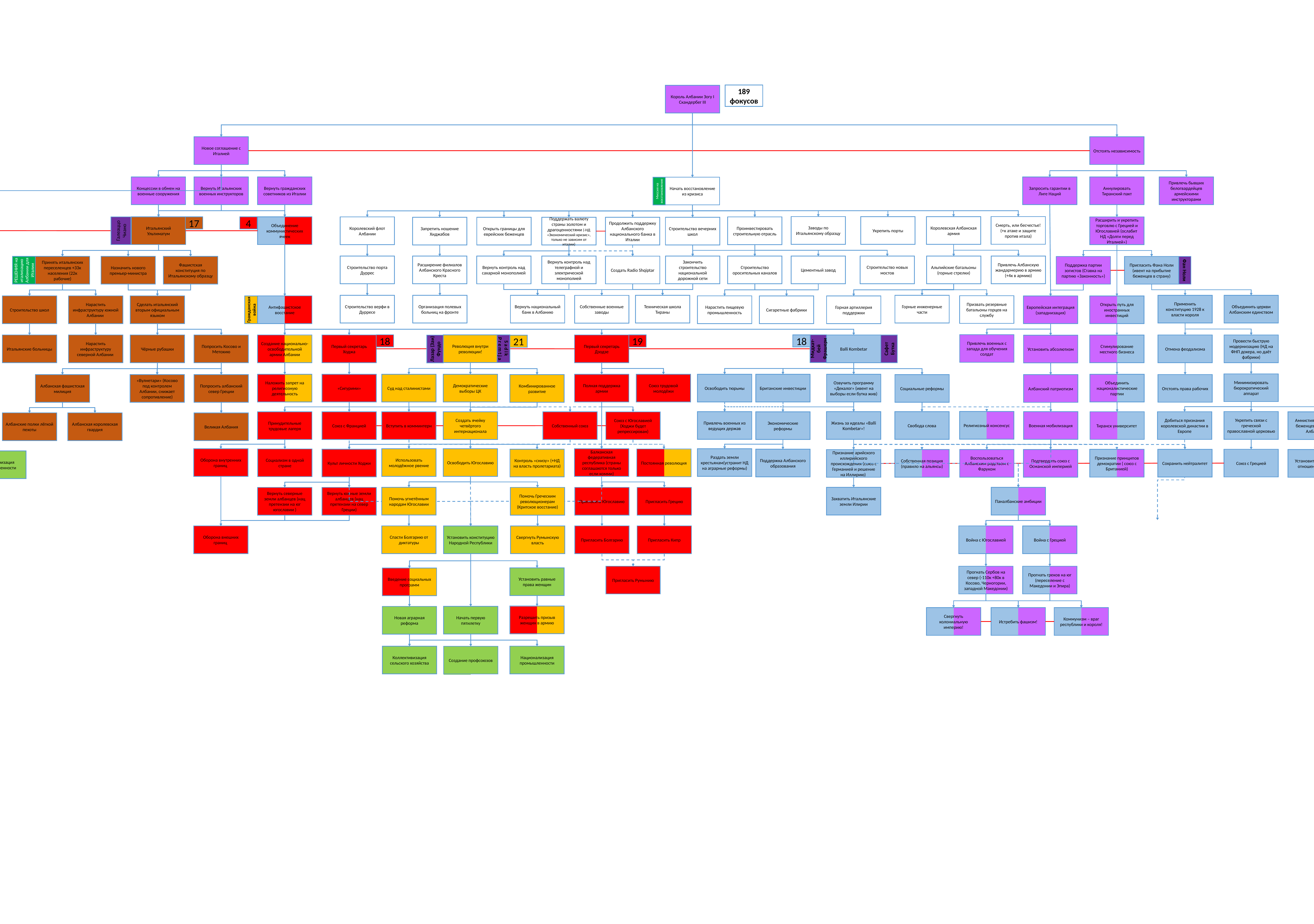

189 фокусов
Король Албании Зогу I Скандербег III
Новое соглашение с Италией
Отстоять независимость
Запросить гарантии в Лиге Наций
Концессии в обмен на военные сооружения
Вернуть гражданских советников из Италии
Вернуть Итальянских военных инструкторов
Аннулировать Тиранский пакт
Привлечь бывших белогвардейцев армейскими инструкторами
Начать восстановление из кризиса
Миссия на восстановление
Смерть, или бесчестье! (+к атаке и защите против итала)
Заводы по Итальянскому образцу
Укрепить порты
Королевская Албанская армия
Дельвинское восстание

4
Объединение коммунистических ячеек
Итальянский Ультиматум
17

Расширить и укрепить торговлю с Грецией и Югославией (ослабит  НД «Долги перед Италией»)
Королевский флот Албании
Проинвестировать строительную отрасль
Запретить ношение Хиджабов
Поддержать валюту страны золотом и драгоценностями (-НД «Экономический кризис», только не зависим от италии)
Продолжить поддержку Албанского национального банка в Италии
Строительство вечерних школ
Открыть границы для еврейских беженцев
Галеаццо Чиано
Строительство новых мостов
Закончить строительство национальной дорожной сети
Привлечь Албанскую жандармерию в армию (+4к в армию)
Строительство порта Дуррес
Альпийские батальоны (горные стрелки)
Расширение филиалов Албанского Красного Креста
Вернуть контроль над телеграфной и электрической монополией
Строительство оросительных каналов
Цементный завод
Вернуть контроль над сахарной монополией
Создать Radio Shqiptar
Фашистская конституция по Итальянскому образцу
Назначить нового премьер-министра
Принять итальянских переселенцев +33к населения (22к рабочие)
Пригласить Фана Ноли (ивент на прибытие беженцев в страну)
Поддержка партии зогистов (Ставка на партию «Законность»)
Верховенство канунов
Поддержка суннизма
Просвещённая диктатура
Поддержать орден Бекташи
РЕШЕНИЯ на итализацию  Албании для Италии
Фан Ноли
Поддержать систему байраков
Объединить албанцев общей идеей
Техническая школа Тираны
Применить конституцию 1928 к власти короля
Строительство верфи в Дурресе
Вернуть национальный банк в Албанию
Горные инженерные части
Организация полевых больниц на фронте
Объединить церкви Албанским единством
Собственные военные заводы
Секуляризация
Создание национального собрания

Призвать резервные батальоны горцев на службу

Строительство школ
Нарастить инфраструктуру южной Албании
Сделать итальянский вторым официальным языком
Антифашистское восстание
Нарастить пищевую промышленность

Открыть путь для иностранных инвестиций
Сделать ношение хиджабов обязательным
Европейская интеграция (западнизация)
Сигаретные фабрики
Горная артиллерия поддержки
Разрыв договорённостей с Италией
Заручиться поддержкой  духовных лидеров
Гражданская война
Вернуть нерегулярные племенные отряды
Беса (+% защиты на нац территориях и призыв, так же возможно война с турками)
Вадат аль-Вуджуд
Возобновить претензии на Албанский вилайет
Создание нового общества
Привлечь военных с запада для обучения солдат
Ввести баддал-аскари
18
19
18
Революция внутри революции!
Направить нацию на путь прогресса

Отмена феодализма
Провести быструю модернизацию (НД на ФНП дохера, но даёт фабрики)
Создание национально-освободительной армии Албании
Чёрные рубашки
Итальянские больницы
Нарастить инфраструктуру северной Албании
Попросить Косово и Метохию
Первый секретарь Ходжа
Первый секретарь Дзодзе
Balli Kombetar

Стимулирование местного бизнеса
21
Установить абсолютизм

Мидхат-бей Фрашери
Сафет Бутка
Лазар (Заи) Фундо
Sadik Premtja
Горцы Мелесии
Воинствующие дервиши
Вилайет Янина
Поддержка молодёжных кружков
Автаркия
Тигры Дибры
Вилайет Косово
Битольский вилайет
Минимизировать бюрократический аппарат

Демократические выборы ЦК
Освободить тюрьмы
Британские инвестиции

Озвучить программу «Декалог» (ивент на выборы если бутка жив)
Наложить запрет на религиозную деятельность
«Сигурими»
Суд над сталинистами
Полная поддержка армии
Союз трудовой молодёжи
Объединить националистические партии

Отстоять права рабочих
«Вулнетари» (Косово под контролем Албании, снижает сопротивление)
Попросить албанский север Греции
Албанская фашистская милиция
Комбинированное развитие
Социальные реформы
Албанский патриотизм

Интеграция вилайетов в Албанию
Укрепить отношения с мусульманскими странами
Союз с Осью
Религиозный консенсус

Укрепить связи с греческой православной церковью
Военная мобилизация

Свобода слова
Привлечь военных из ведущих держав
Жизнь за идеалы «Balli Kombetar»!

Добиться признания королевской династии в Европе
Тиранск университет
Собственный союз
Принудительные трудовые лагеря
Амнистия албанских беженцев(из США и Албании)
Союз с Францией
Вступить в комминтерн
Экономические реформы
Создать ячейку четвёртого интернационала
Союз с Югославией (Ходжи будет репрессирован)
Албанские полки лёгкой пехоты
Албанская королевская гвардия
Великая Албания
Использовать молодёжное рвение
Освободить Югославию
Раздать земли крестьянам(устранит НД на аграрные реформы)
Оборона внутренних границ
Балканская федеративная республика (страны соглашаются только если комми)
Социализм в одной стране
Постоянная революция

Контроль «снизу» (+НД на власть пролетариата)
Культ личности Ходжи
Поддержка Албанского образования

Союз с Грецией
Сохранить нейтралитет

Признание принципов демократии ( союз с Британией)
Подтвердить союз с Османской империей
Воспользоваться Албанским родством с Фаруком
Собственная позиция (правило на альянсы)
Установить торговые отношения с США
Признание арийского иллирийского происхождения (союз с Германией и решение на Иллирию)

Союз с Турцией
Милитаризация промышленности
Союз с Египтом
Сохранять нейтралитет
Отомстить Османской империи
Захватить Итальянские земли Илирии
Помочь угнетённым народам Югославии
Паналбанские амбиции

Вернуть северные земли албанцев (нац претензии на юг югославии )
Вернуть южные земли албанцев (нац претензии на север Греции)
Пригласить Югославию
Пригласить Грецию
Помочь Греческим революционерам (Критское восстание)

Оборона внешних границ
Спасти Болгарию от диктатуры
Война с Югославией
Пригласить Болгарию
Пригласить Кипр

Установить конституцию Народной Республики

Свергнуть Румынскую власть
Война с Грецией

Прогнать греков на юг (переселение с Македонии и Эпира)
Пригласить Румынию
Прогнать Сербов на север (-110к +80к в Косово, Черногории, западной Македонии)

Установить равные права женщин
Введение социальных программ

Разрешить призыв женщин в армию

Начать первую пятилетку

Новая аграрная реформа

Свергнуть колониальную империю!
Истребить фашизм!
Коммунизм – враг республики и короля!

Национализация промышленности
Коллективизация сельского хозяйства

Создание профсоюзов